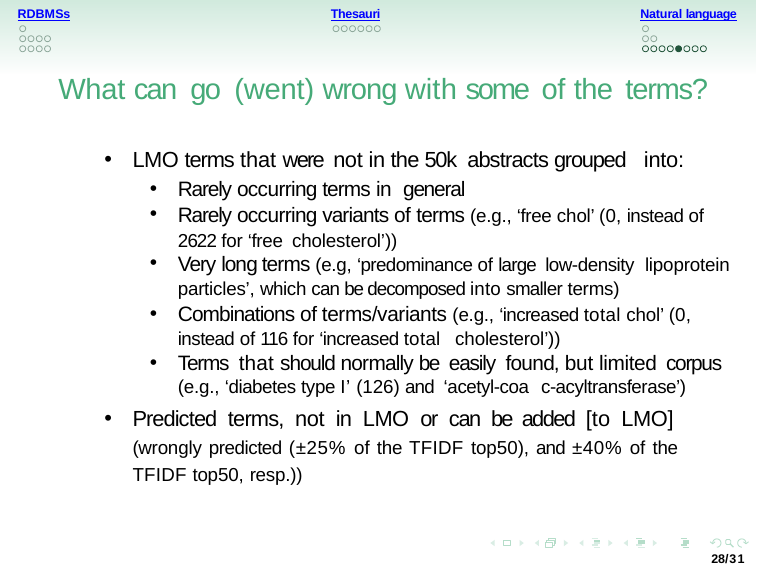

Natural language
RDBMSs
Thesauri

What can  go  (went) wrong with some  of the terms?

LMO terms that were  not in the 50k  abstracts grouped   into:
Rarely occurring terms in  general
Rarely occurring variants of terms (e.g., ‘free chol’ (0, instead of  2622 for ‘free cholesterol’))
Very long terms (e.g, ‘predominance of large low-density  lipoprotein particles’, which can be decomposed into smaller terms)
Combinations of terms/variants (e.g., ‘increased total chol’ (0,  instead of 116 for ‘increased total  cholesterol’))
Terms  that should normally be  easily  found, but limited corpus (e.g., ‘diabetes type I’ (126) and  ‘acetyl-coa  c-acyltransferase’)
Predicted terms, not in LMO or can be added [to LMO]  (wrongly predicted (±25% of the TFIDF top50), and ±40% of the  TFIDF top50, resp.))

28/31